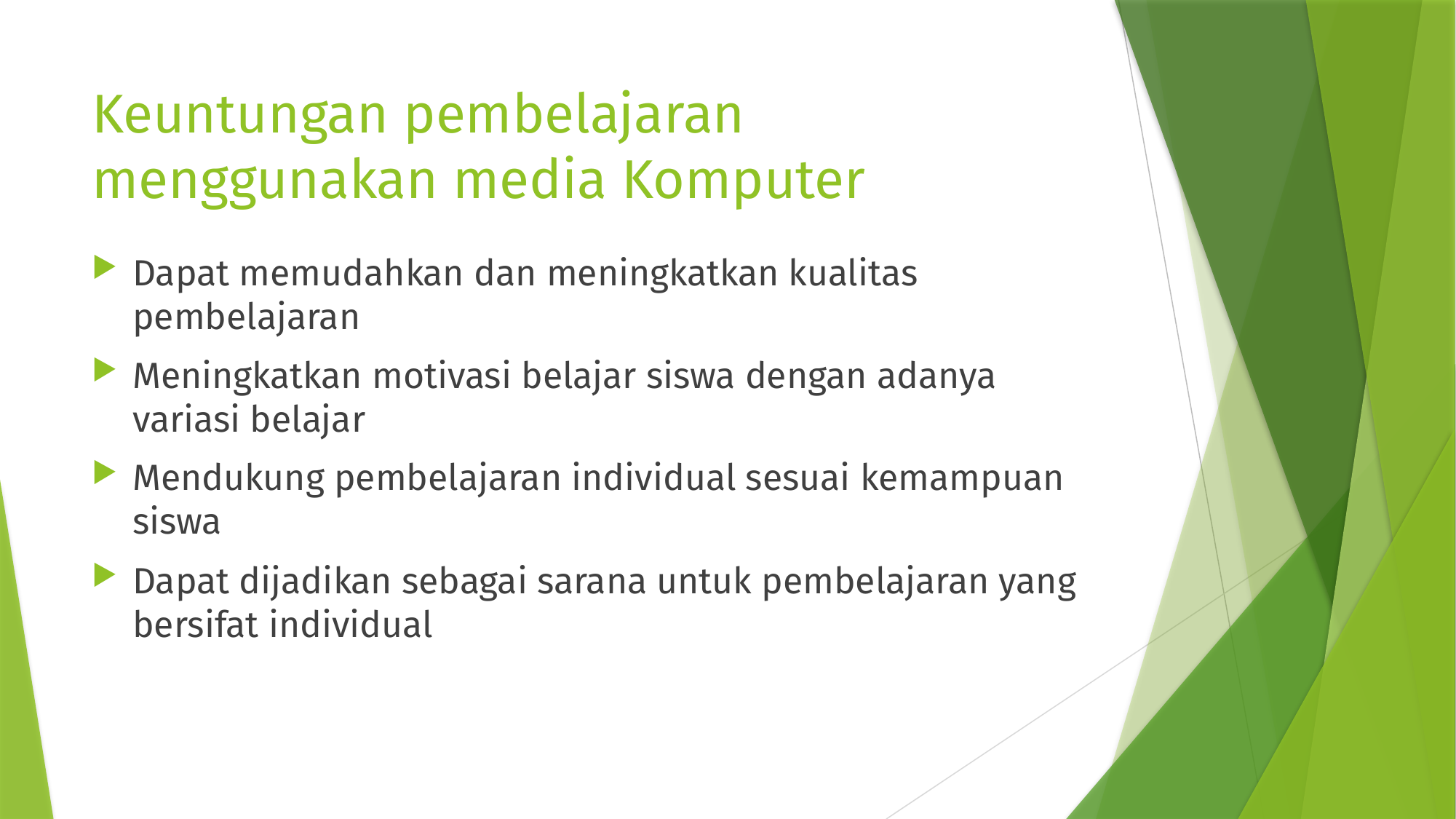

# Keuntungan pembelajaran menggunakan media Komputer
Dapat memudahkan dan meningkatkan kualitas pembelajaran
Meningkatkan motivasi belajar siswa dengan adanya variasi belajar
Mendukung pembelajaran individual sesuai kemampuan siswa
Dapat dijadikan sebagai sarana untuk pembelajaran yang bersifat individual